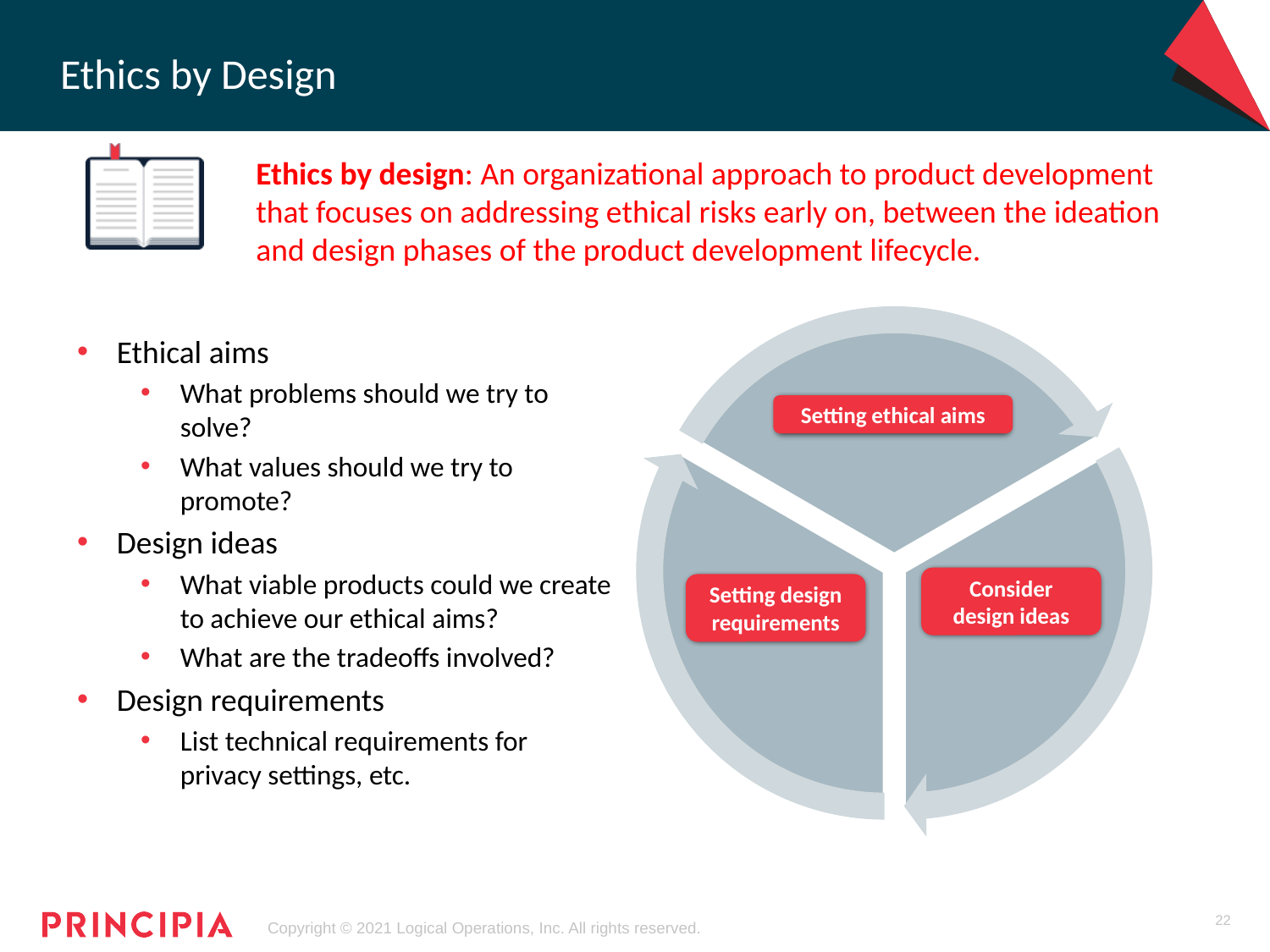

# Ethics by Design
Ethics by design: An organizational approach to product development that focuses on addressing ethical risks early on, between the ideation and design phases of the product development lifecycle.

Setting ethical aims
Consider design ideas
Setting design requirements
Ethical aims
What problems should we try to solve?
What values should we try to promote?
Design ideas
What viable products could we create to achieve our ethical aims?
What are the tradeoffs involved?
Design requirements
List technical requirements for privacy settings, etc.

22